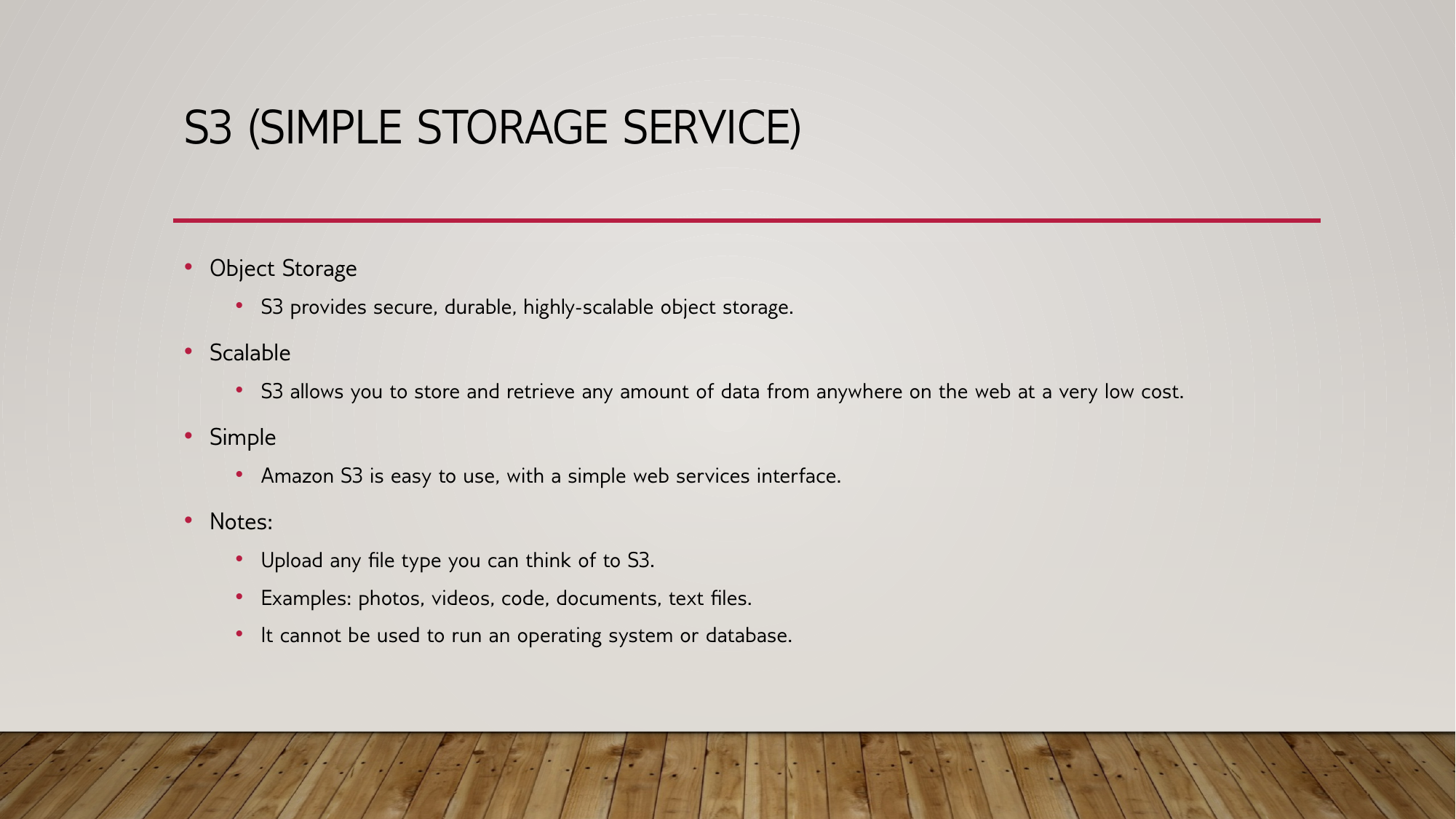

# S3 (Simple storage service)
Object Storage
S3 provides secure, durable, highly-scalable object storage.
Scalable
S3 allows you to store and retrieve any amount of data from anywhere on the web at a very low cost.
Simple
Amazon S3 is easy to use, with a simple web services interface.
Notes:
Upload any file type you can think of to S3.
Examples: photos, videos, code, documents, text files.
It cannot be used to run an operating system or database.